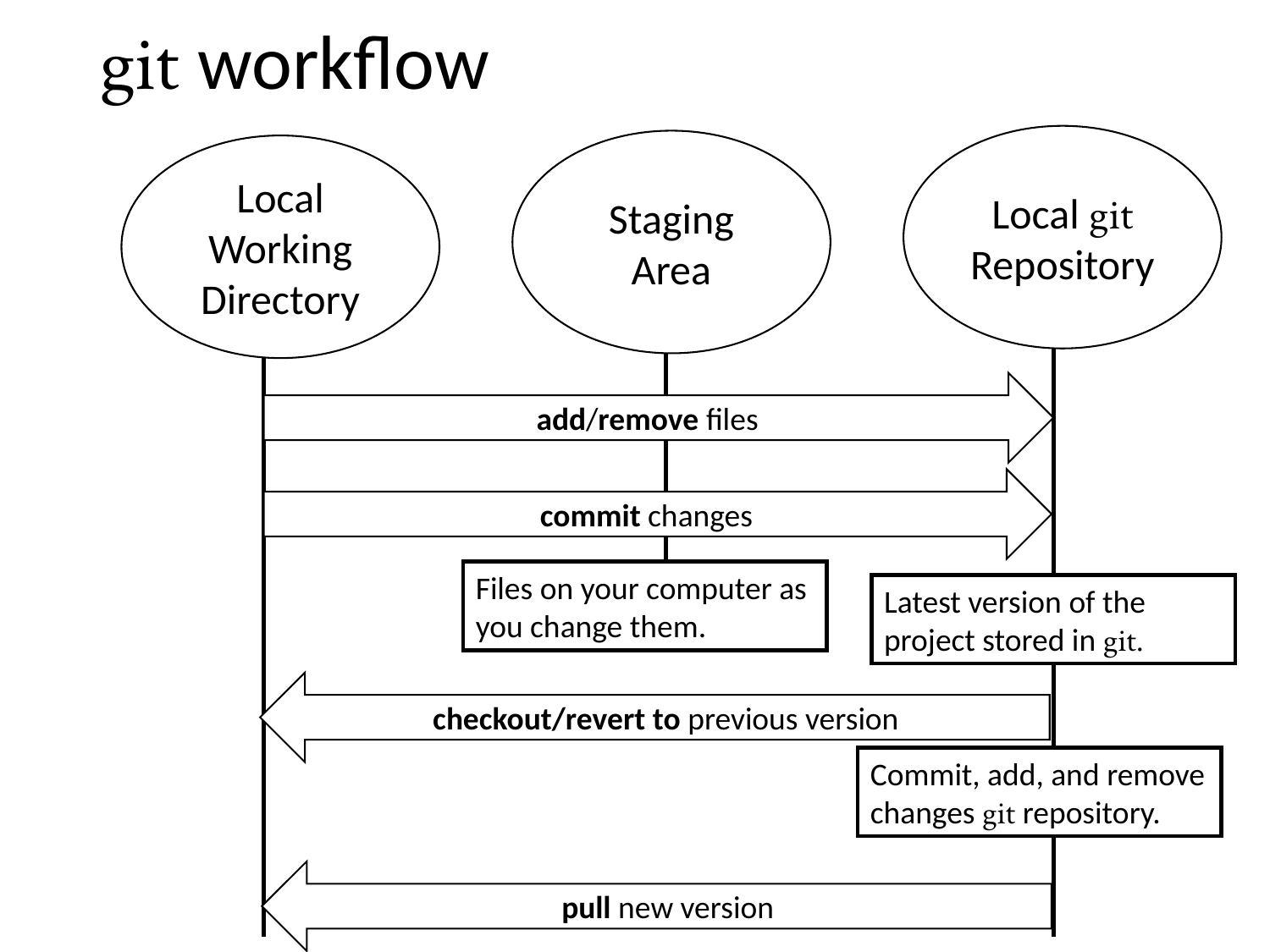

# git workflow
Local git Repository
Staging Area
Local Working Directory
add/remove files
commit changes
Files on your computer as you change them.
Latest version of the project stored in git.
checkout/revert to previous version
Commit, add, and remove changes git repository.
pull new version